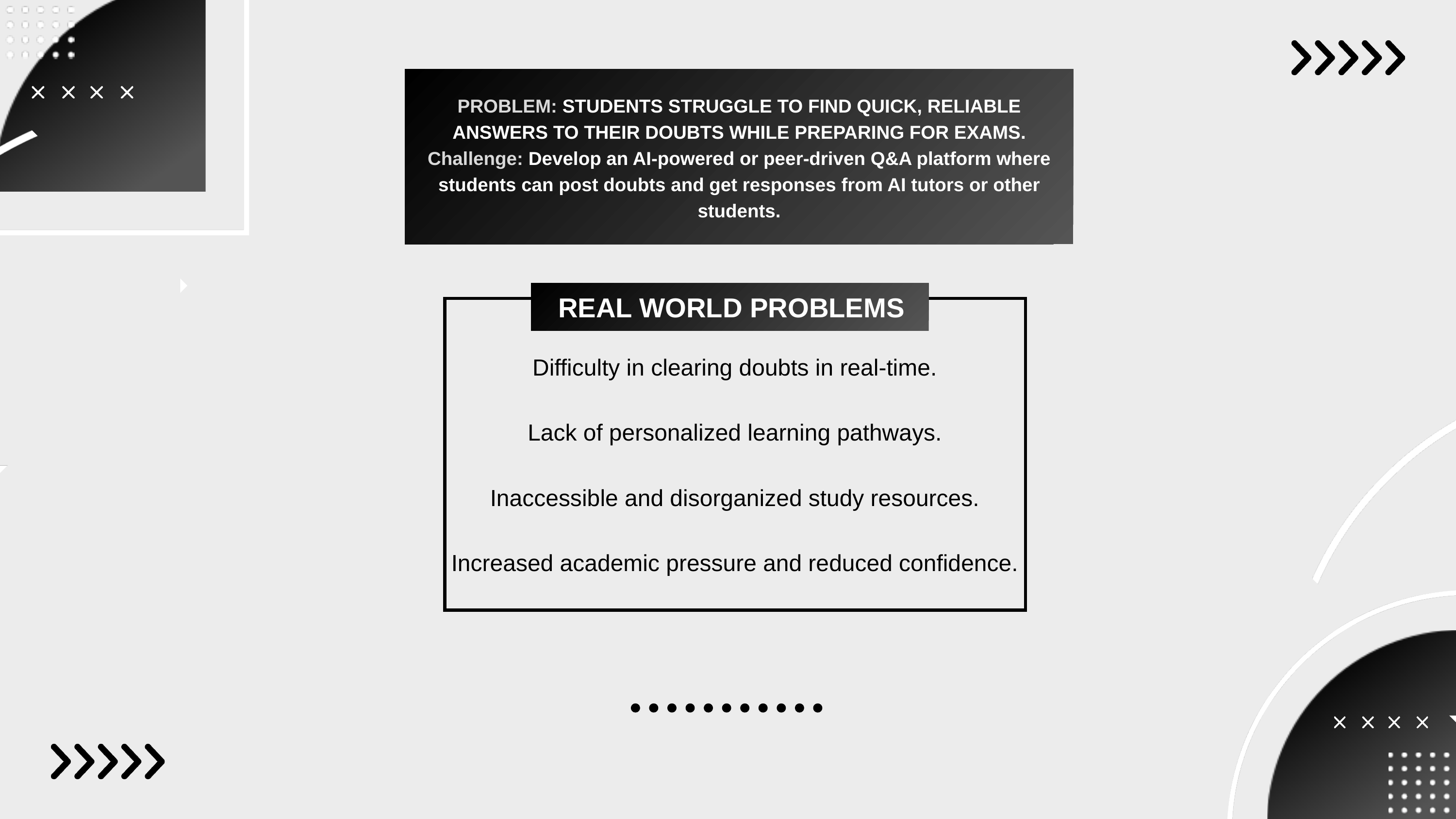

PROBLEM: STUDENTS STRUGGLE TO FIND QUICK, RELIABLE ANSWERS TO THEIR DOUBTS WHILE PREPARING FOR EXAMS.
Challenge: Develop an AI-powered or peer-driven Q&A platform where students can post doubts and get responses from AI tutors or other students.

REAL WORLD PROBLEMS

Difficulty in clearing doubts in real-time.

Lack of personalized learning pathways.

Inaccessible and disorganized study resources.

Increased academic pressure and reduced confidence.